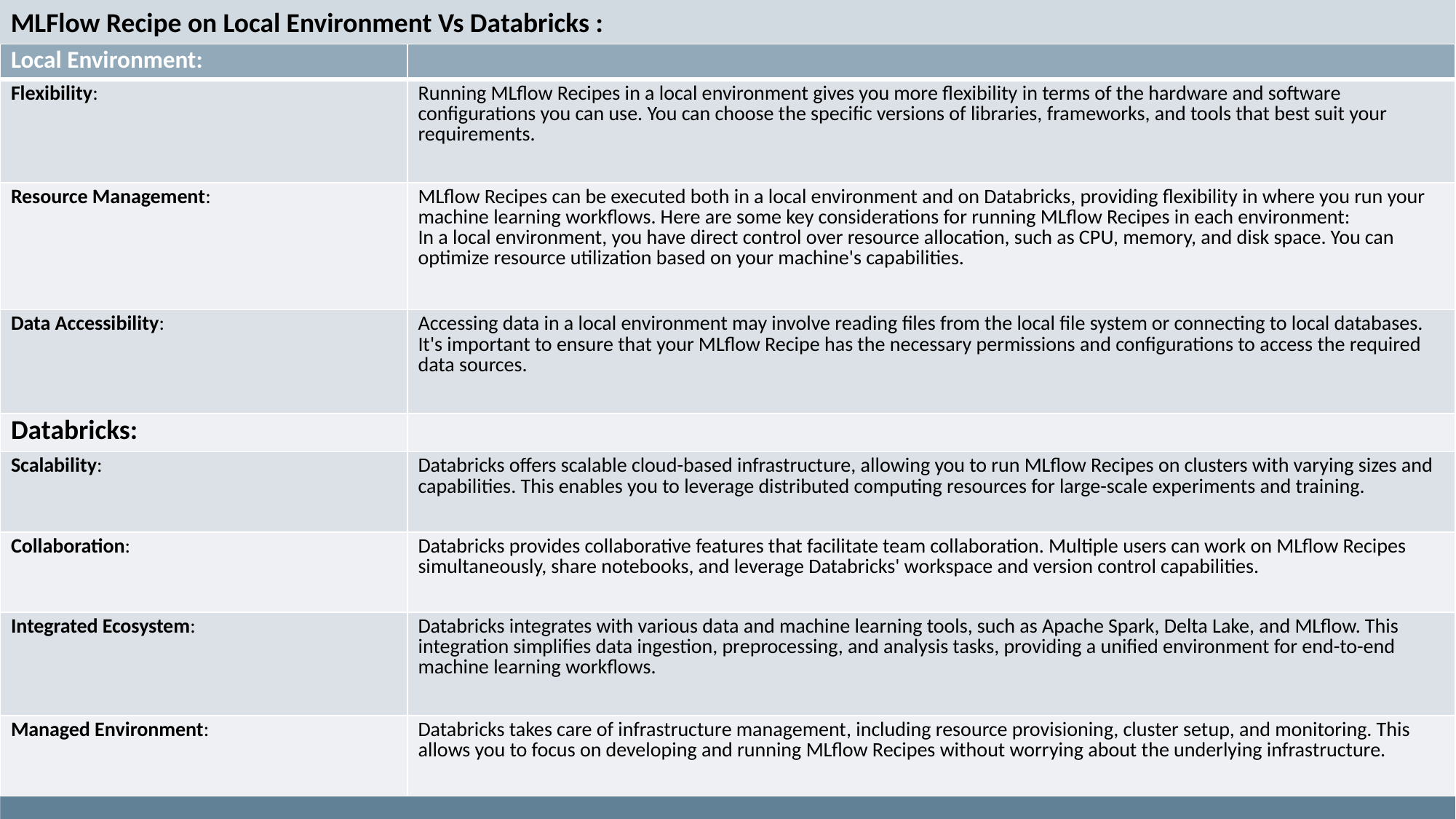

MLFlow Recipe on Local Environment Vs Databricks :
| Local Environment: |  |
| --- | --- |
| Flexibility: | Running MLflow Recipes in a local environment gives you more flexibility in terms of the hardware and software configurations you can use. You can choose the specific versions of libraries, frameworks, and tools that best suit your requirements. |
| Resource Management: | MLflow Recipes can be executed both in a local environment and on Databricks, providing flexibility in where you run your machine learning workflows. Here are some key considerations for running MLflow Recipes in each environment: In a local environment, you have direct control over resource allocation, such as CPU, memory, and disk space. You can optimize resource utilization based on your machine's capabilities. |
| Data Accessibility: | Accessing data in a local environment may involve reading files from the local file system or connecting to local databases. It's important to ensure that your MLflow Recipe has the necessary permissions and configurations to access the required data sources. |
| Databricks: |  |
| Scalability: | Databricks offers scalable cloud-based infrastructure, allowing you to run MLflow Recipes on clusters with varying sizes and capabilities. This enables you to leverage distributed computing resources for large-scale experiments and training. |
| Collaboration: | Databricks provides collaborative features that facilitate team collaboration. Multiple users can work on MLflow Recipes simultaneously, share notebooks, and leverage Databricks' workspace and version control capabilities. |
| Integrated Ecosystem: | Databricks integrates with various data and machine learning tools, such as Apache Spark, Delta Lake, and MLflow. This integration simplifies data ingestion, preprocessing, and analysis tasks, providing a unified environment for end-to-end machine learning workflows. |
| Managed Environment: | Databricks takes care of infrastructure management, including resource provisioning, cluster setup, and monitoring. This allows you to focus on developing and running MLflow Recipes without worrying about the underlying infrastructure. |